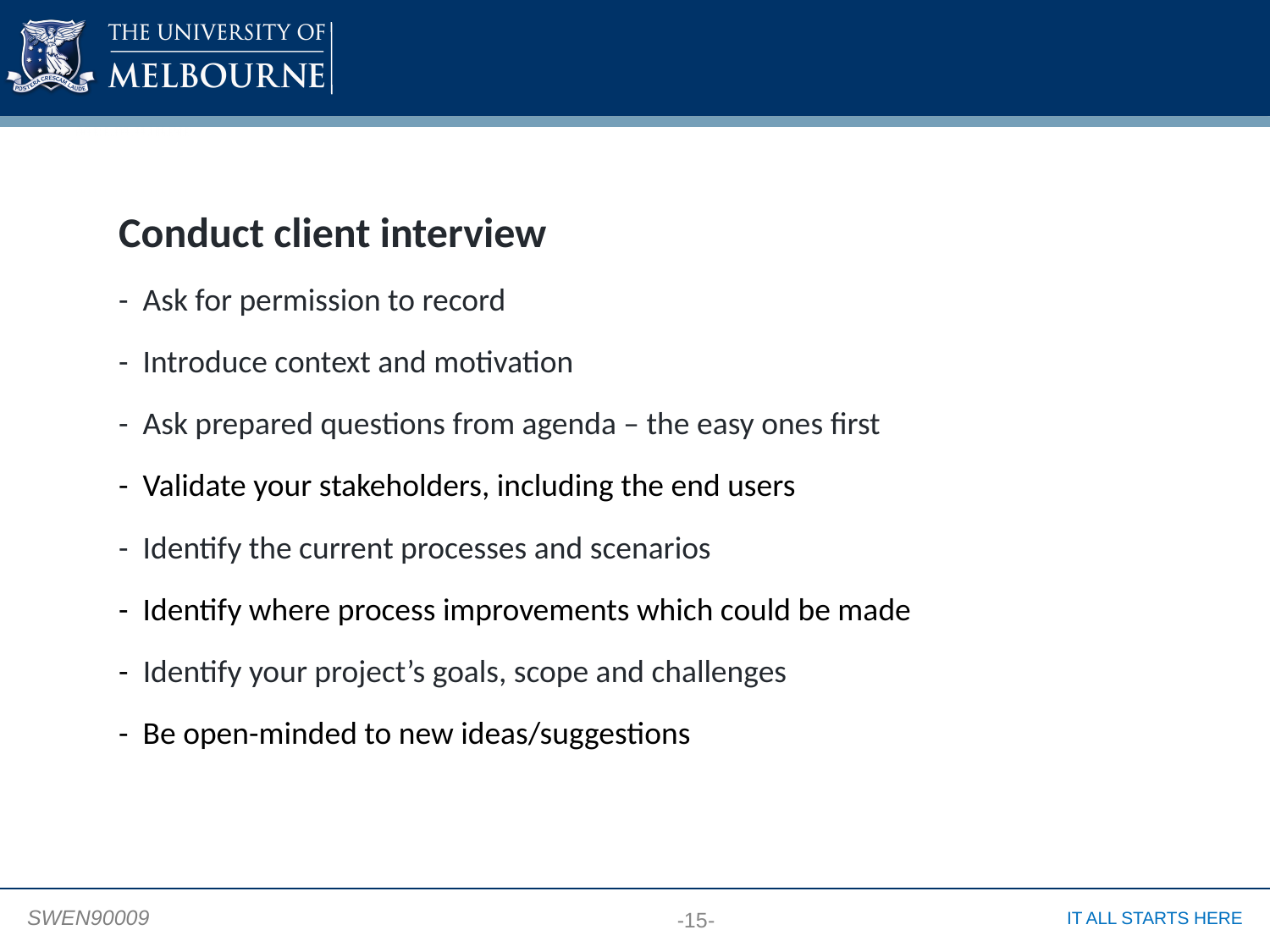

#
Conduct client interview
-  Ask for permission to record
-  Introduce context and motivation
-  Ask prepared questions from agenda – the easy ones first
-  Validate your stakeholders, including the end users
-  Identify the current processes and scenarios
-  Identify where process improvements which could be made
-  Identify your project’s goals, scope and challenges
-  Be open-minded to new ideas/suggestions
-15-